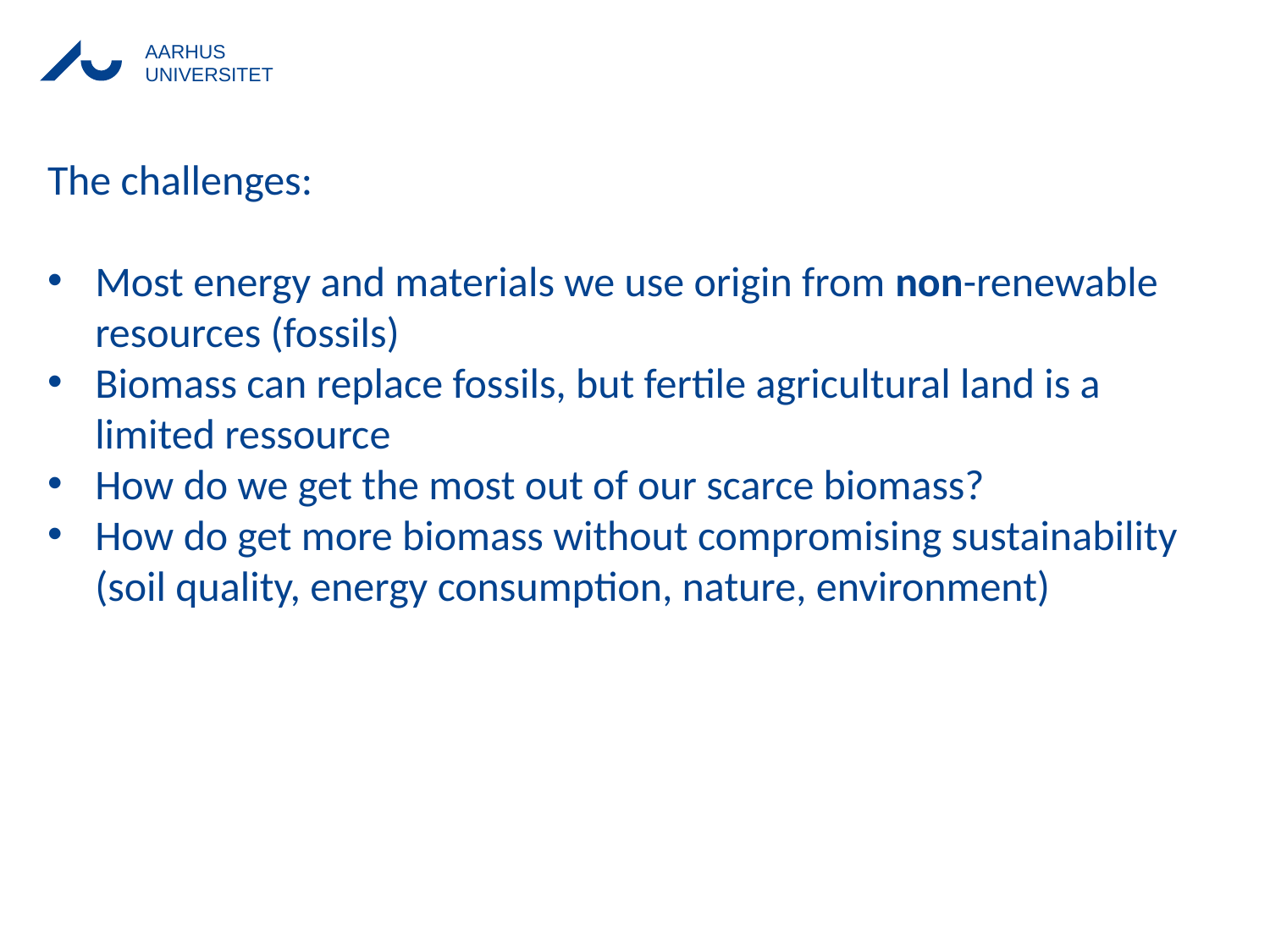

The challenges:

Most energy and materials we use origin from non-renewable resources (fossils)
Biomass can replace fossils, but fertile agricultural land is a limited ressource
How do we get the most out of our scarce biomass?
How do get more biomass without compromising sustainability (soil quality, energy consumption, nature, environment)